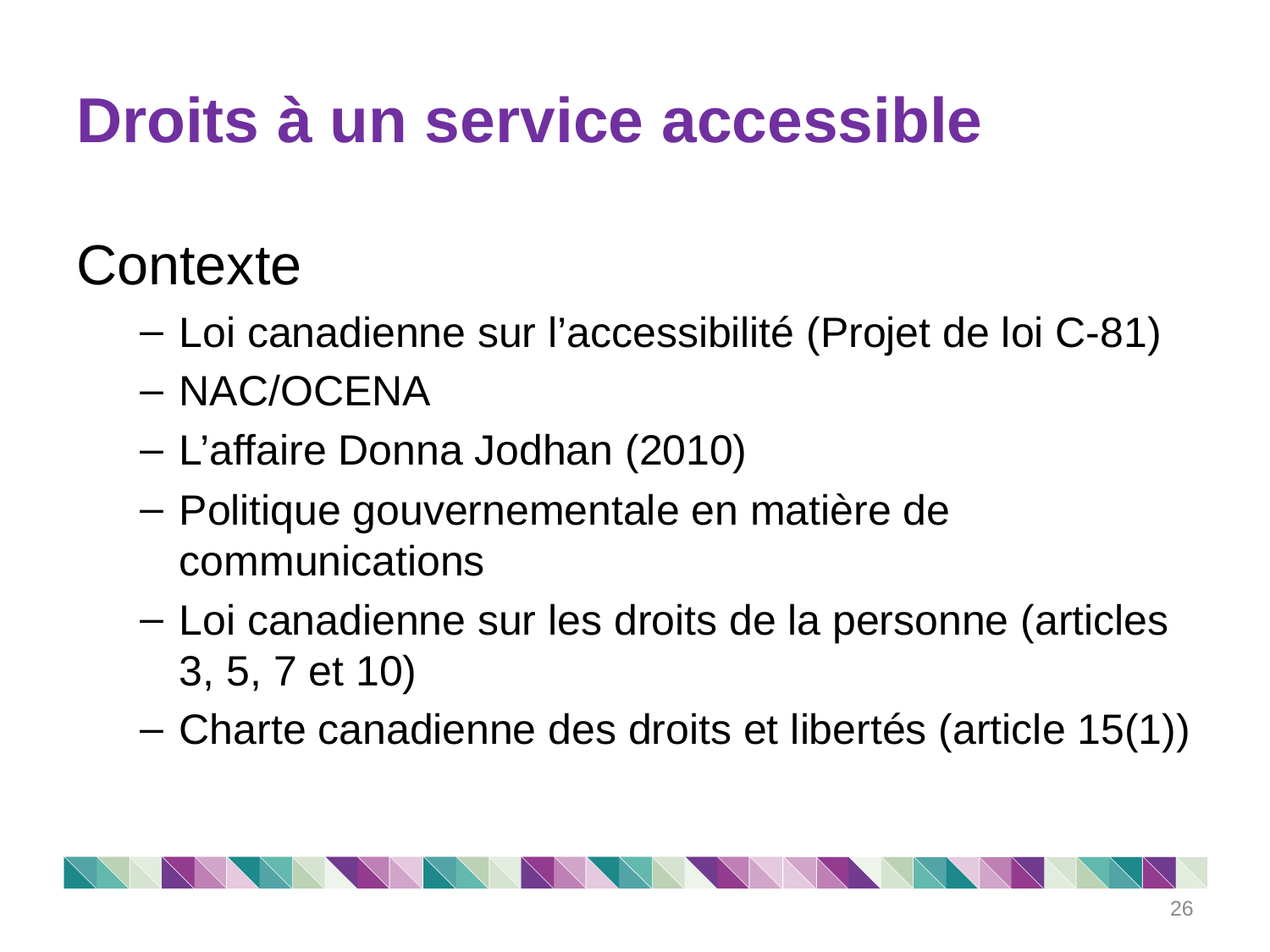

# Droits à un service accessible
Contexte
Loi canadienne sur l’accessibilité (Projet de loi C-81)
NAC/OCENA
L’affaire Donna Jodhan (2010)
Politique gouvernementale en matière de communications
Loi canadienne sur les droits de la personne (articles 3, 5, 7 et 10)
Charte canadienne des droits et libertés (article 15(1))

26